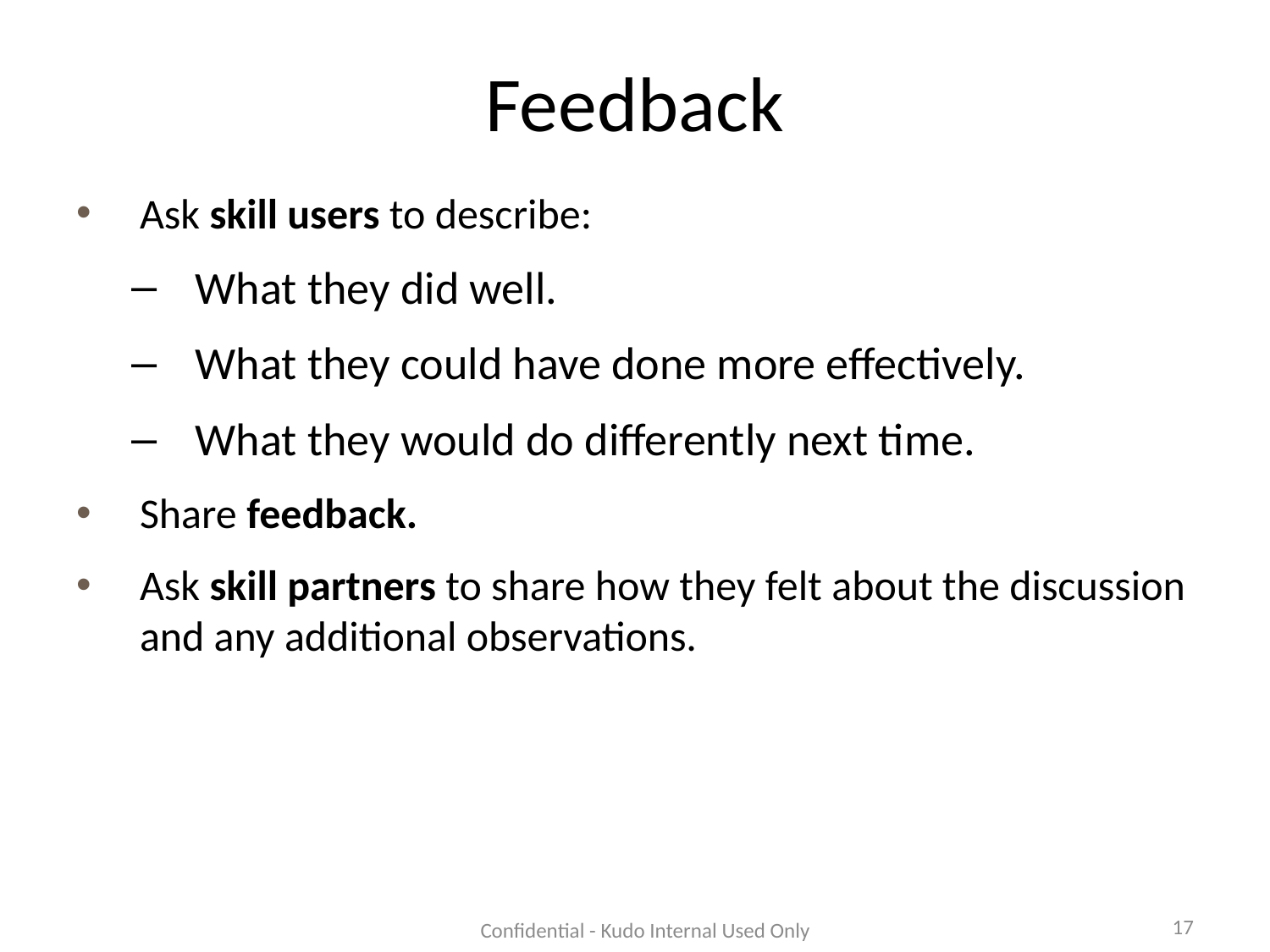

# Feedback
Ask skill users to describe:
What they did well.
What they could have done more effectively.
What they would do differently next time.
Share feedback.
Ask skill partners to share how they felt about the discussion and any additional observations.
17
Confidential - Kudo Internal Used Only